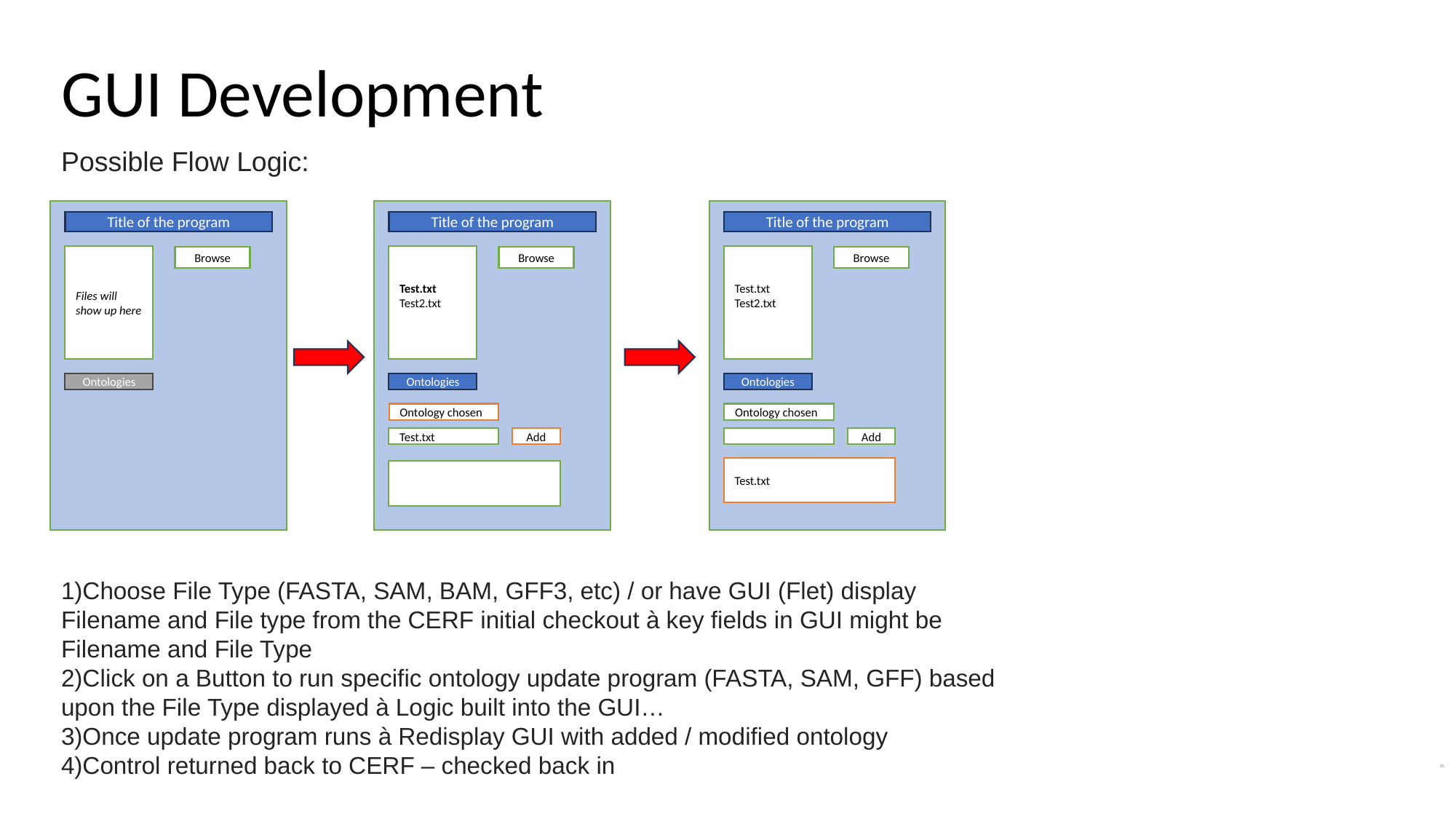

GUI Development
Possible Flow Logic:

Title of the program
Title of the program
Title of the program
Files will show up here
Test.txt
Test2.txt

Test.txt
Test2.txt

Browse
Browse
Browse

Ontologies
Ontologies
Ontologies
Ontology chosen
Ontology chosen
Test.txt
Add

Add
Test.txt

1)Choose File Type (FASTA, SAM, BAM, GFF3, etc) / or have GUI (Flet) display Filename and File type from the CERF initial checkout à key fields in GUI might be Filename and File Type
2)Click on a Button to run specific ontology update program (FASTA, SAM, GFF) based upon the File Type displayed à Logic built into the GUI…
3)Once update program runs à Redisplay GUI with added / modified ontology
4)Control returned back to CERF – checked back in
16